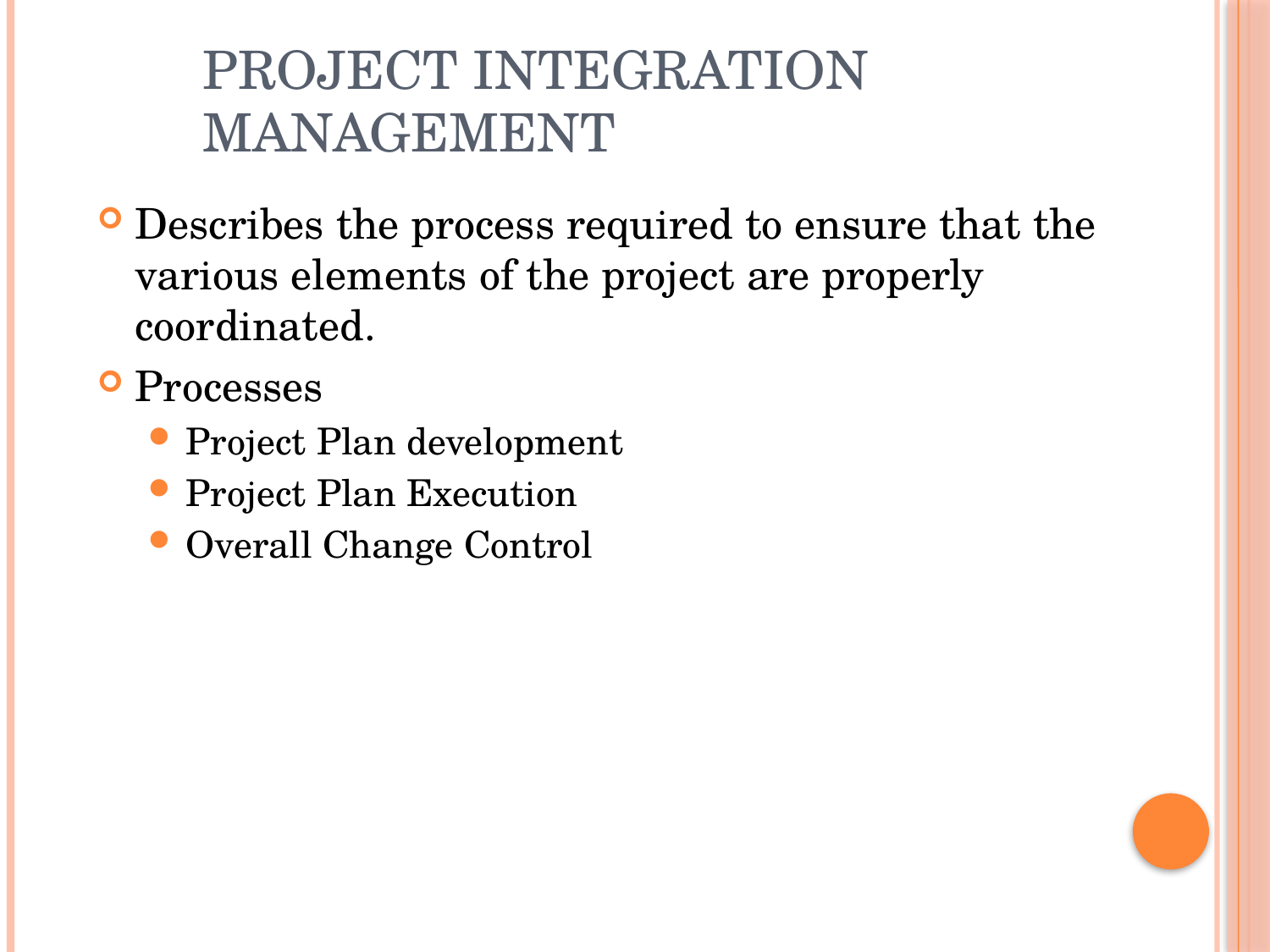

Project Integration Management
Describes the process required to ensure that the various elements of the project are properly coordinated.
Processes
Project Plan development
Project Plan Execution
Overall Change Control